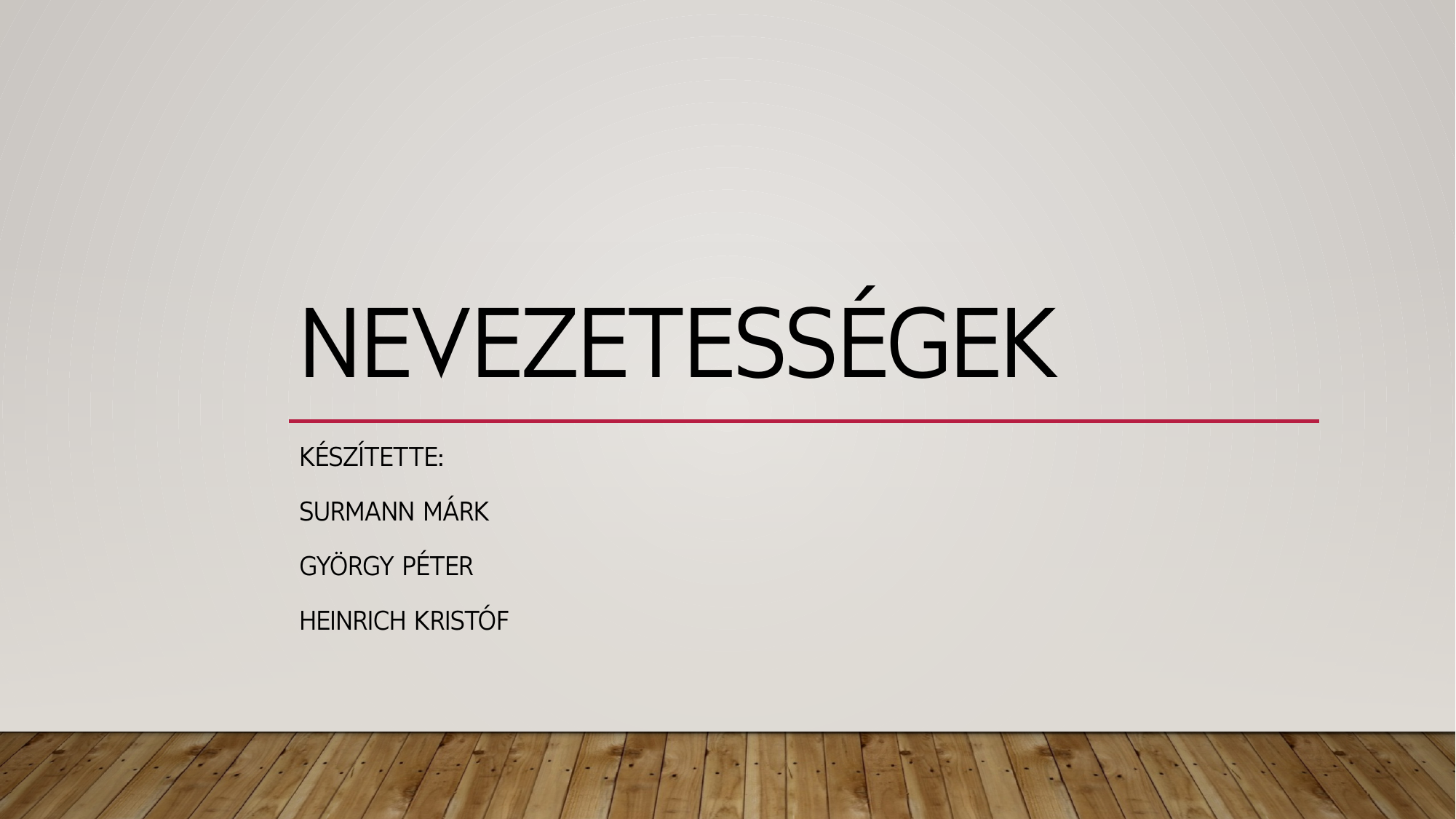

# Nevezetességek
Készítette:
Surmann Márk
György Péter
HeinriCH Kristóf